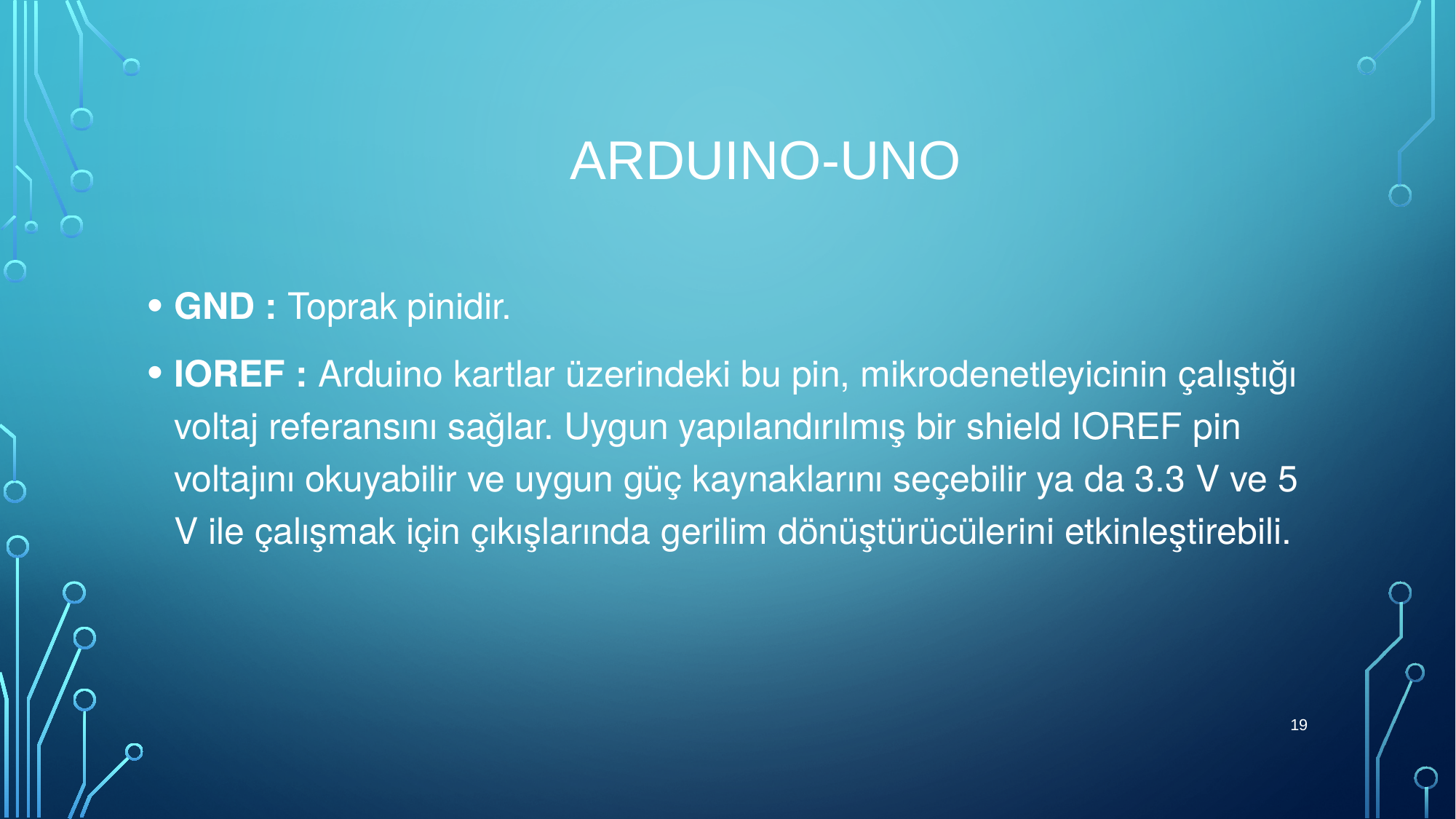

# Arduıno-uno
GND : Toprak pinidir.
IOREF : Arduino kartlar üzerindeki bu pin, mikrodenetleyicinin çalıştığı voltaj referansını sağlar. Uygun yapılandırılmış bir shield IOREF pin voltajını okuyabilir ve uygun güç kaynaklarını seçebilir ya da 3.3 V ve 5 V ile çalışmak için çıkışlarında gerilim dönüştürücülerini etkinleştirebili.
19